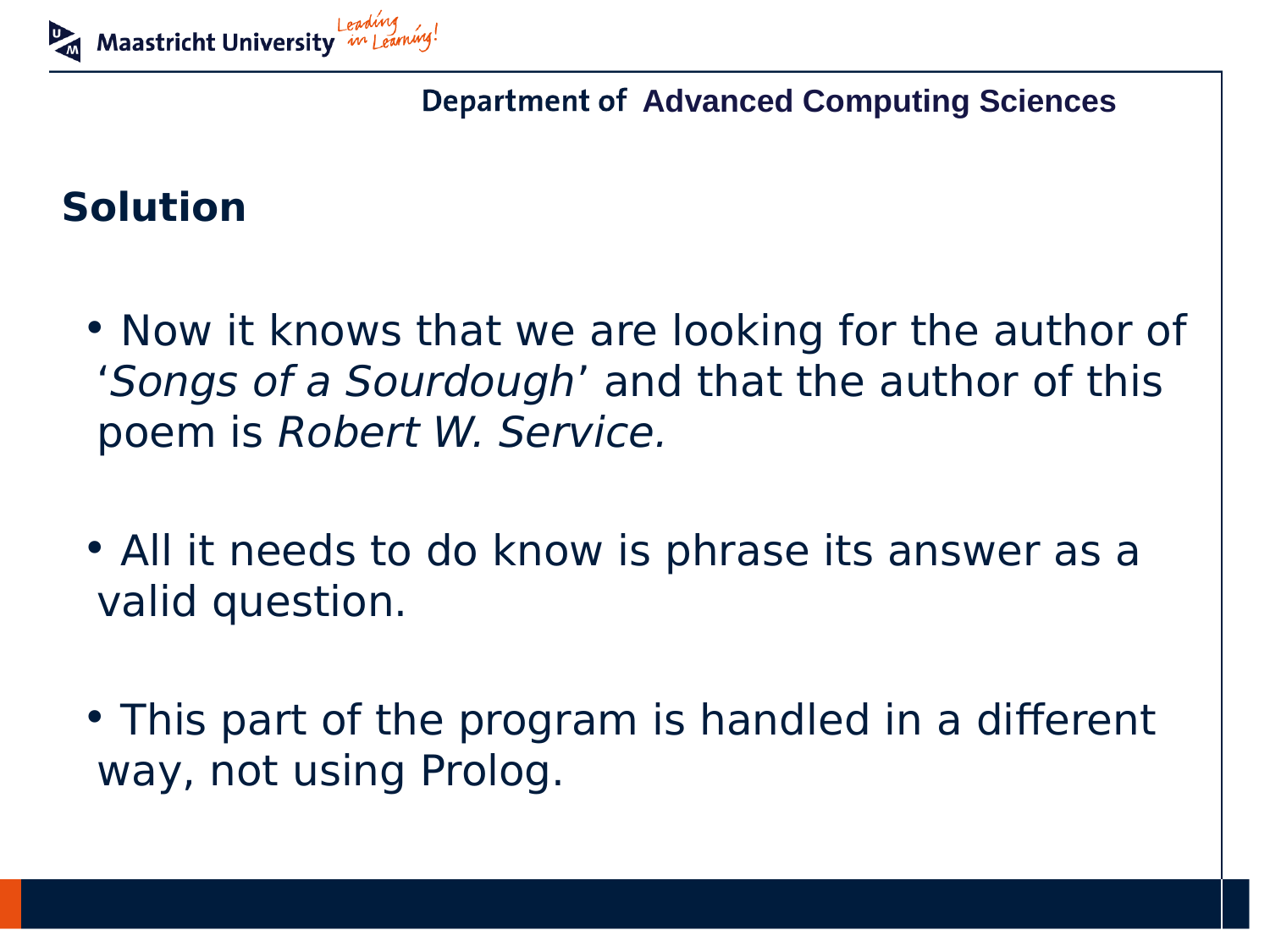

# Solution
 Now it knows that we are looking for the author of ‘Songs of a Sourdough’ and that the author of this poem is Robert W. Service.

 All it needs to do know is phrase its answer as a valid question.

 This part of the program is handled in a different way, not using Prolog.